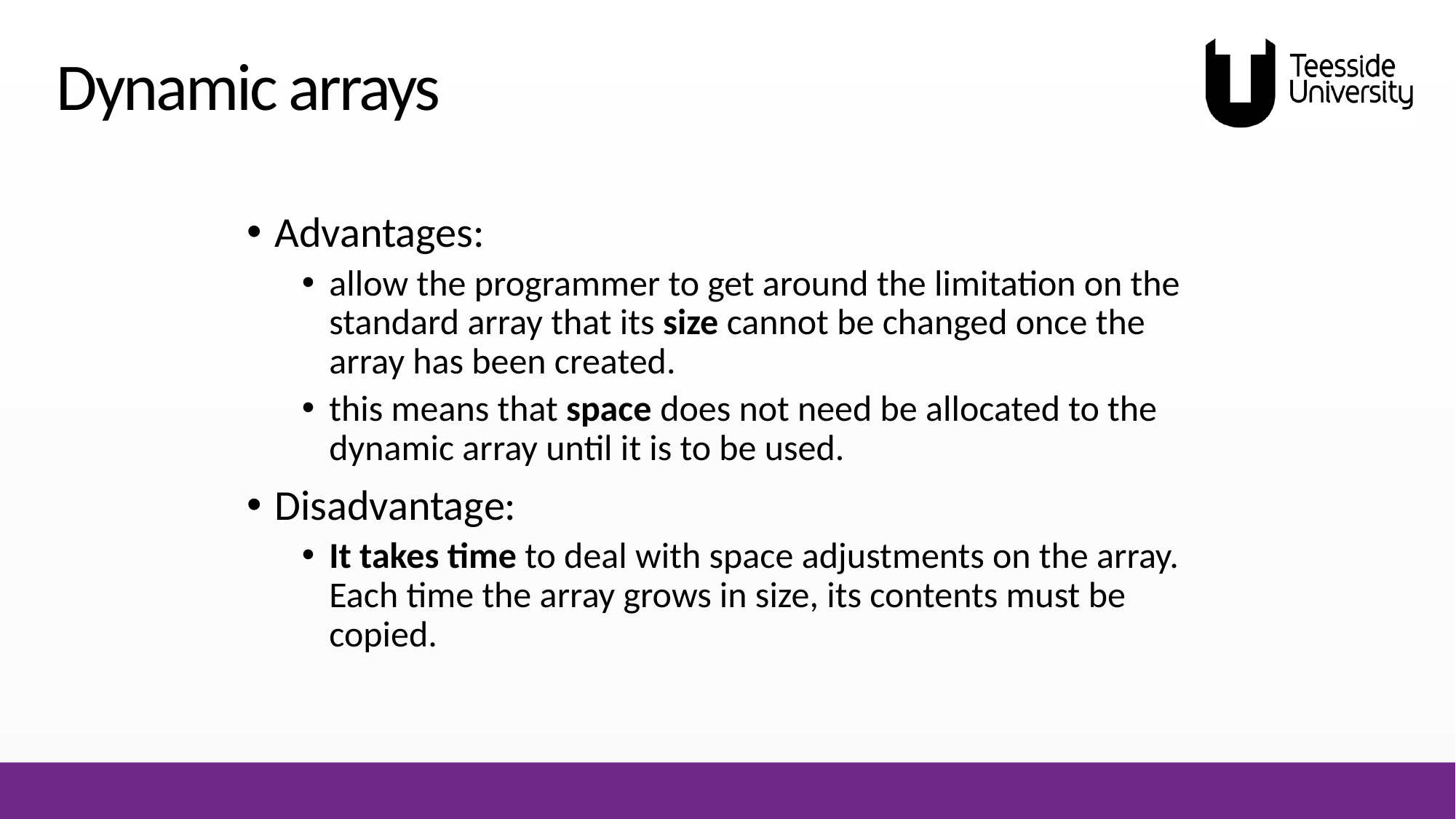

# Dynamic arrays
Advantages:
allow the programmer to get around the limitation on the standard array that its size cannot be changed once the array has been created.
this means that space does not need be allocated to the dynamic array until it is to be used.
Disadvantage:
It takes time to deal with space adjustments on the array. Each time the array grows in size, its contents must be copied.